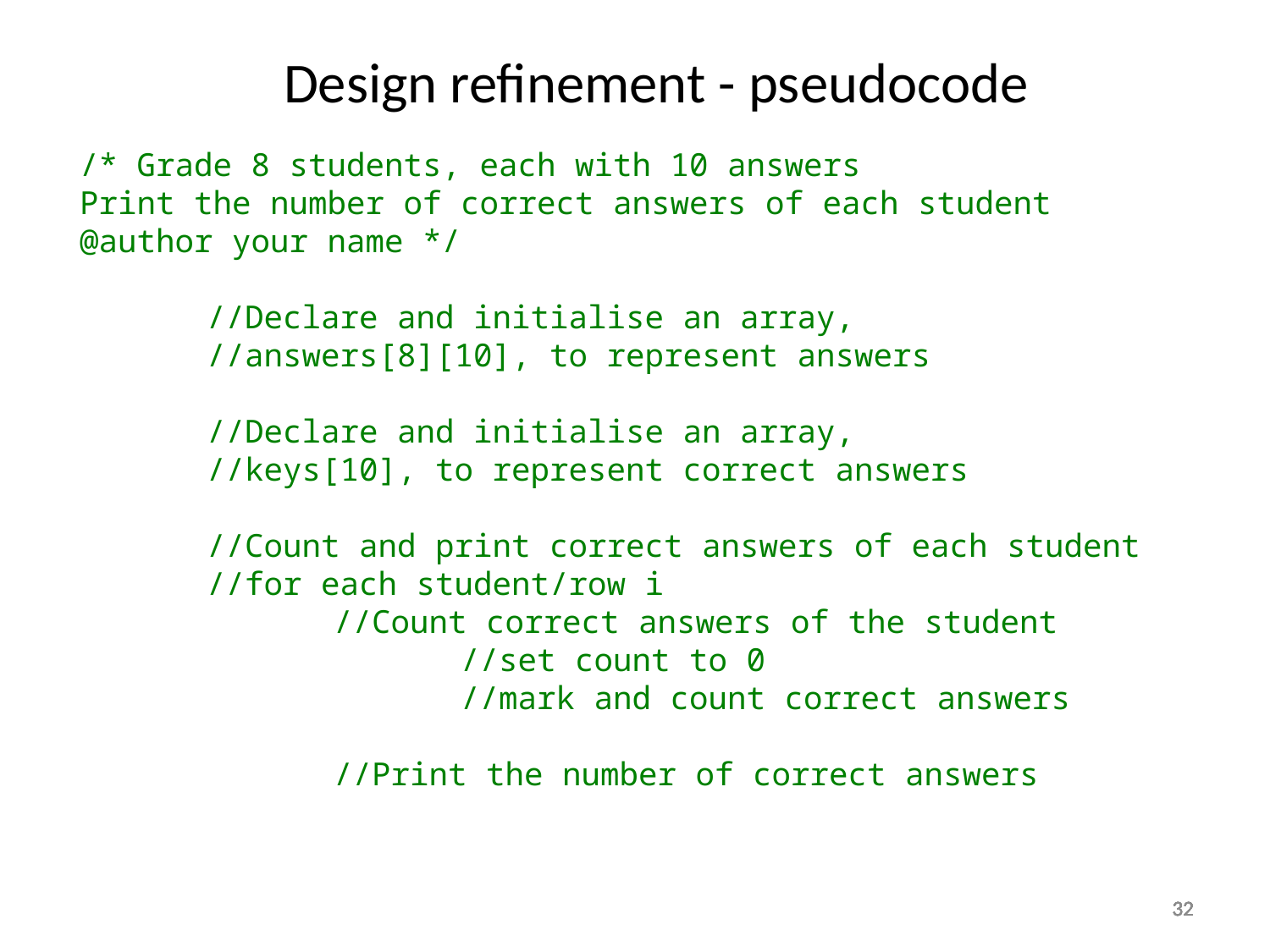

Design refinement - pseudocode
/* Grade 8 students, each with 10 answers
Print the number of correct answers of each student
@author your name */
	//Declare and initialise an array,
	//answers[8][10], to represent answers
	//Declare and initialise an array,
	//keys[10], to represent correct answers
	//Count and print correct answers of each student
	//for each student/row i
		//Count correct answers of the student
			//set count to 0
			//mark and count correct answers
		//Print the number of correct answers
32
32
32
32
32
32
32
32